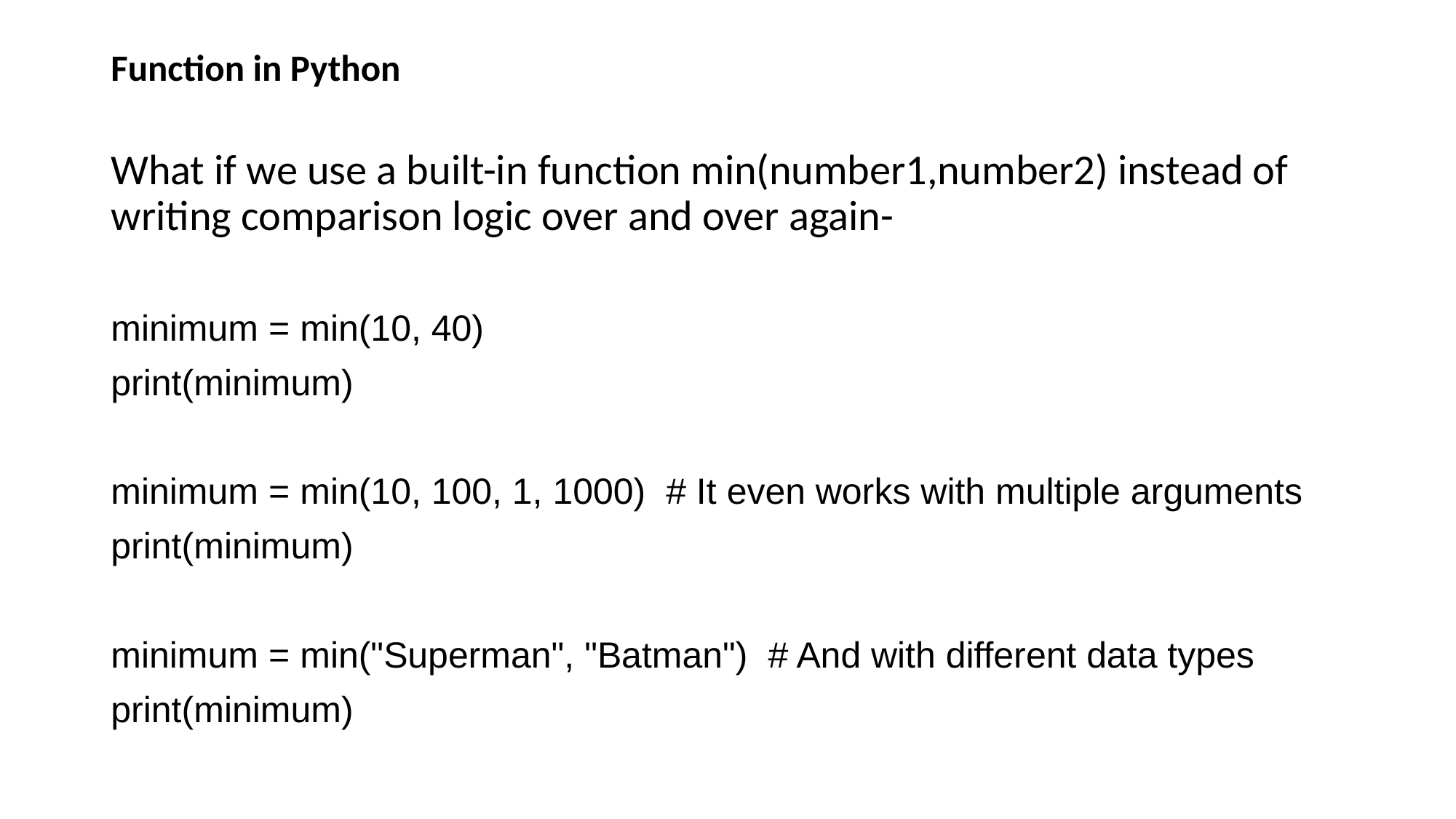

# Function in Python
What if we use a built-in function min(number1,number2) instead of writing comparison logic over and over again-

minimum = min(10, 40)
print(minimum)

minimum = min(10, 100, 1, 1000)  # It even works with multiple arguments
print(minimum)

minimum = min("Superman", "Batman")  # And with different data types
print(minimum)